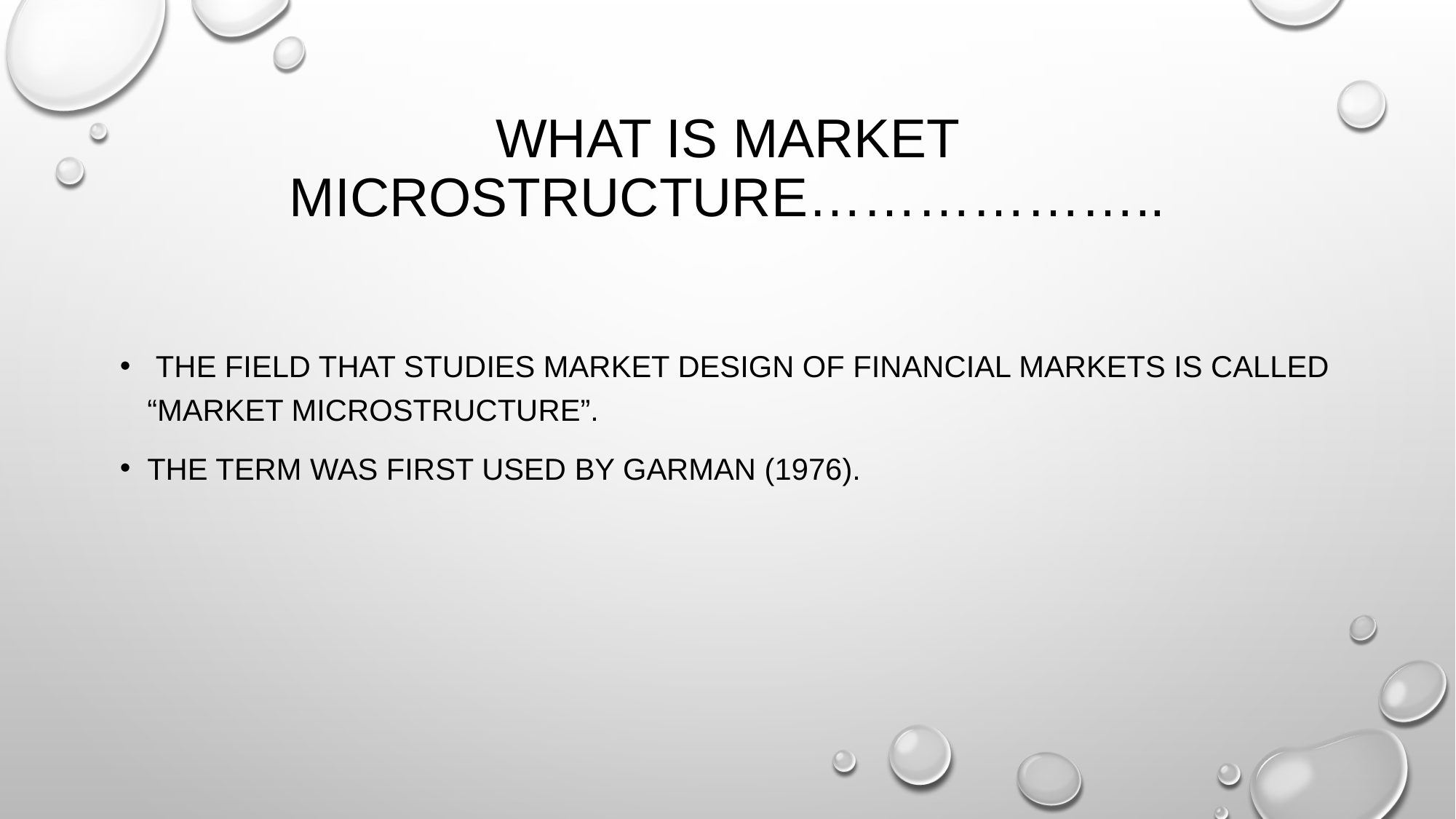

# What is market microstructure………………..

 The field that studies market design of financial markets is called “Market Microstructure”.
The term was first used by Garman (1976).